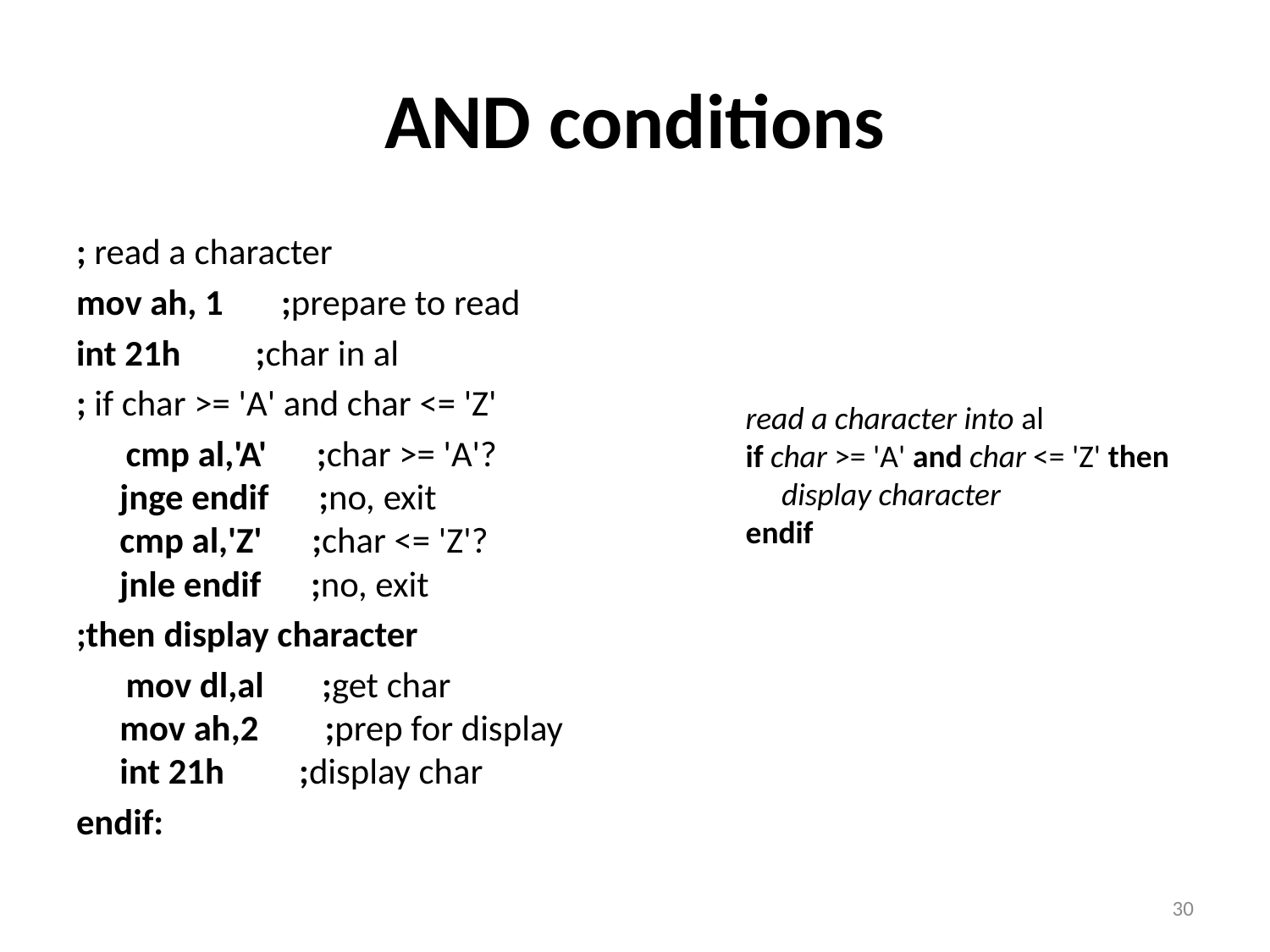

# AND conditions
; read a character
mov ah, 1       ;prepare to read
int 21h         ;char in al
; if char >= 'A' and char <= 'Z'
      cmp al,'A'      ;char >= 'A'?
jnge endif      ;no, exit
cmp al,'Z'      ;char <= 'Z'?
jnle endif      ;no, exit
;then display character
      mov dl,al       ;get char
mov ah,2        ;prep for display
int 21h         ;display char
endif:
read a character into al
if char >= 'A' and char <= 'Z' then
     display character
endif
30